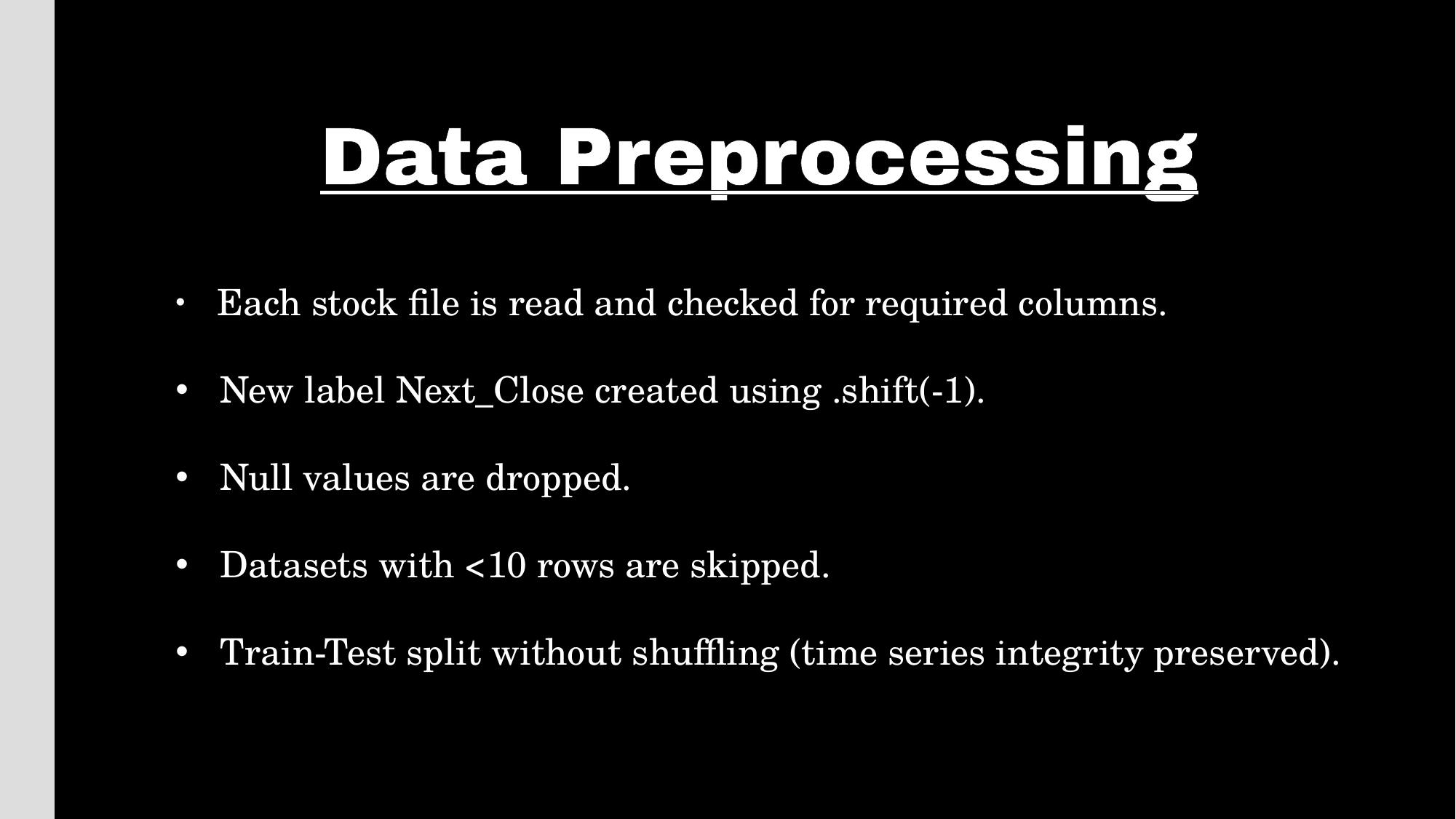

Data Preprocessing

 Each stock file is read and checked for required columns.

 New label Next_Close created using .shift(-1).

 Null values are dropped.

 Datasets with <10 rows are skipped.

 Train-Test split without shuffling (time series integrity preserved).